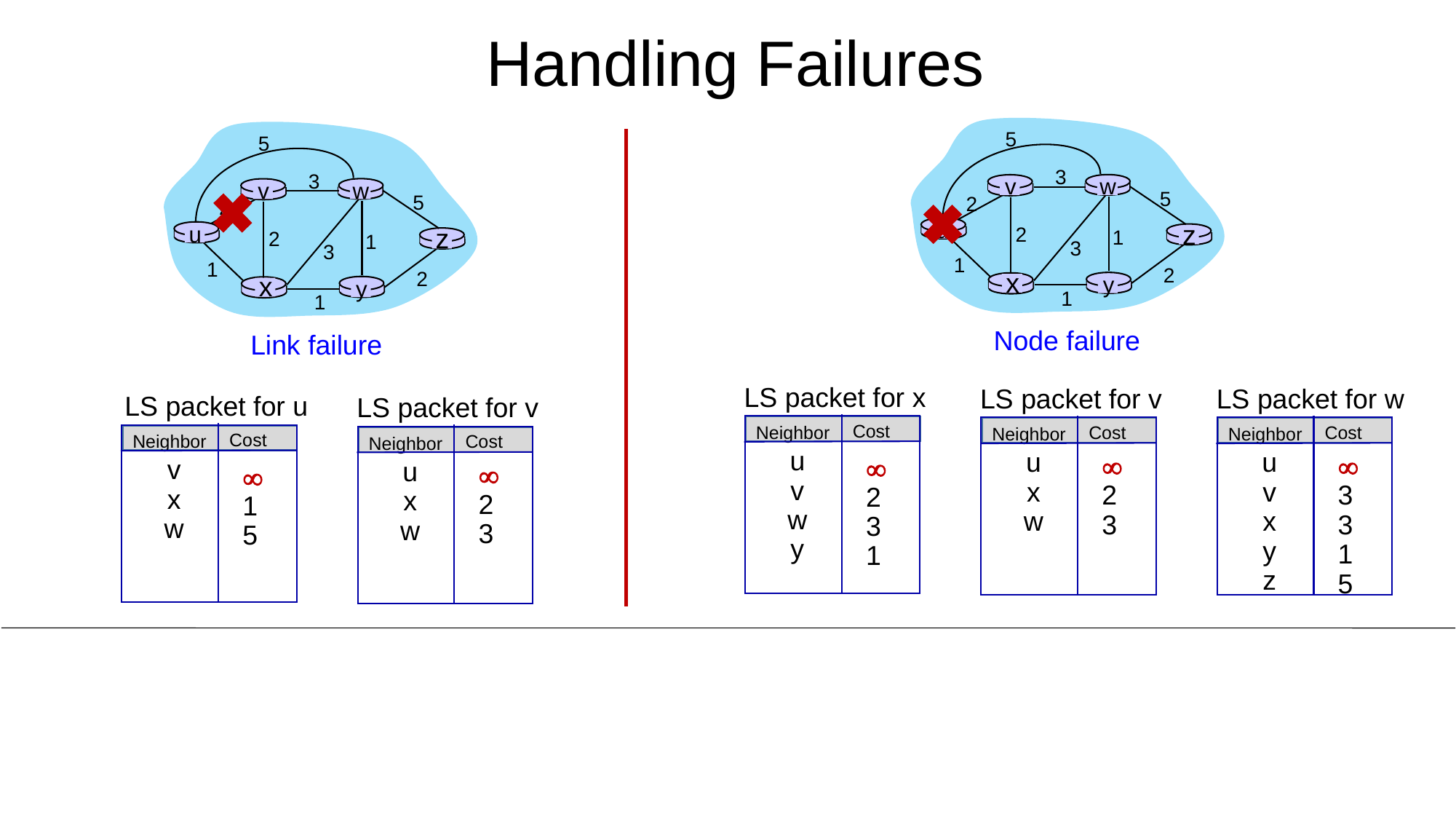

# Handling Failures

5

3
v

w

5

2

u

z

2

1

3

1
2
x

y

1

5

3
v

w

5

2

u

z

2

1

3

1
2
x

y

1

Node failure
Link failure
LS packet for x
Cost
Neighbor

u
v
w
y

∞
2
3
1
LS packet for v
Cost
Neighbor

u
x
w

∞
2
3
LS packet for w
Cost
Neighbor

u
v
x
y
z

∞
3
3
1
5
LS packet for u
Cost
Neighbor

v
x
w

∞
1
5
LS packet for v
Cost
Neighbor

u
x
w

∞
2
3